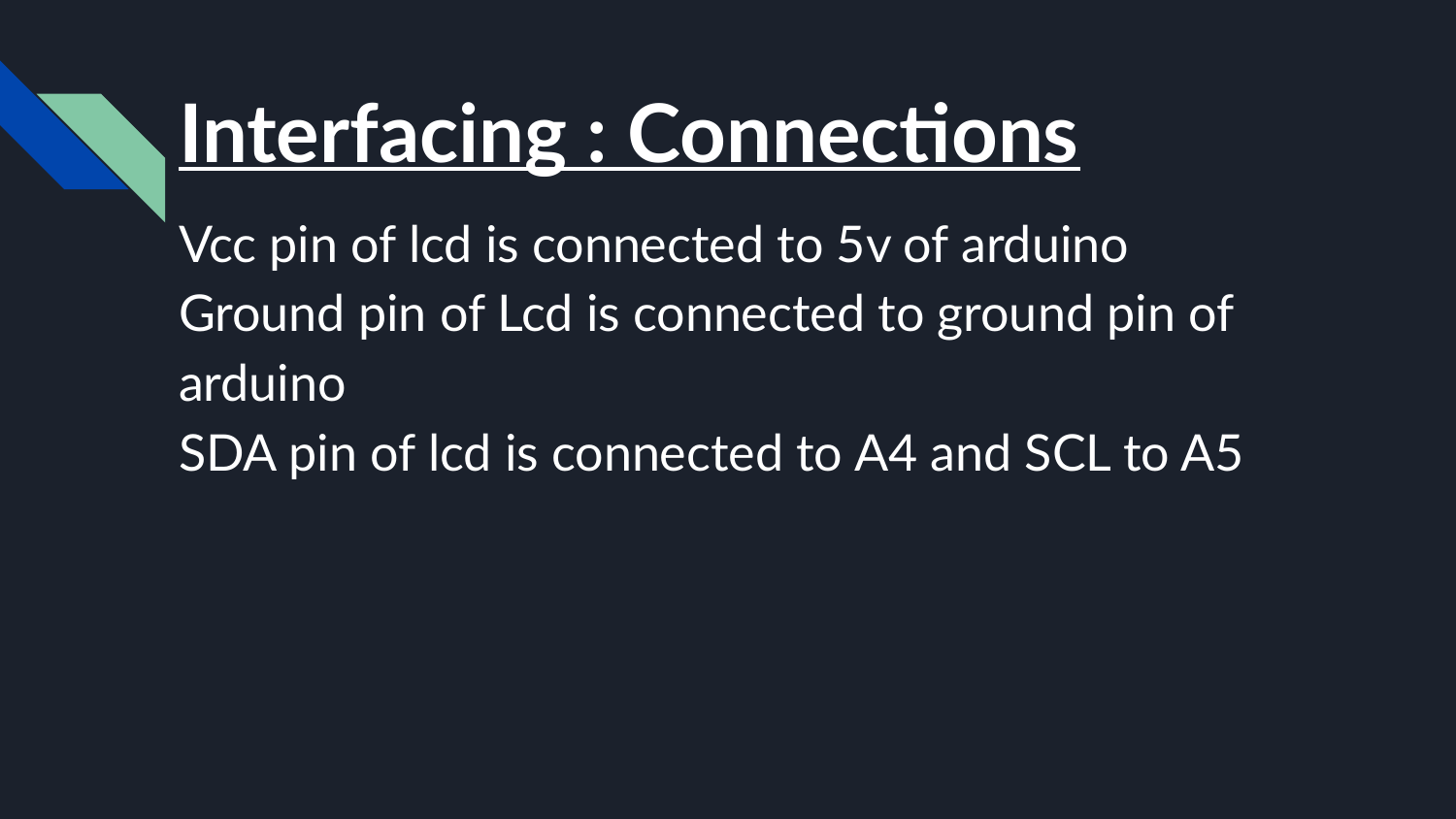

Interfacing : Connections
Vcc pin of lcd is connected to 5v of arduino
Ground pin of Lcd is connected to ground pin of arduino
SDA pin of lcd is connected to A4 and SCL to A5